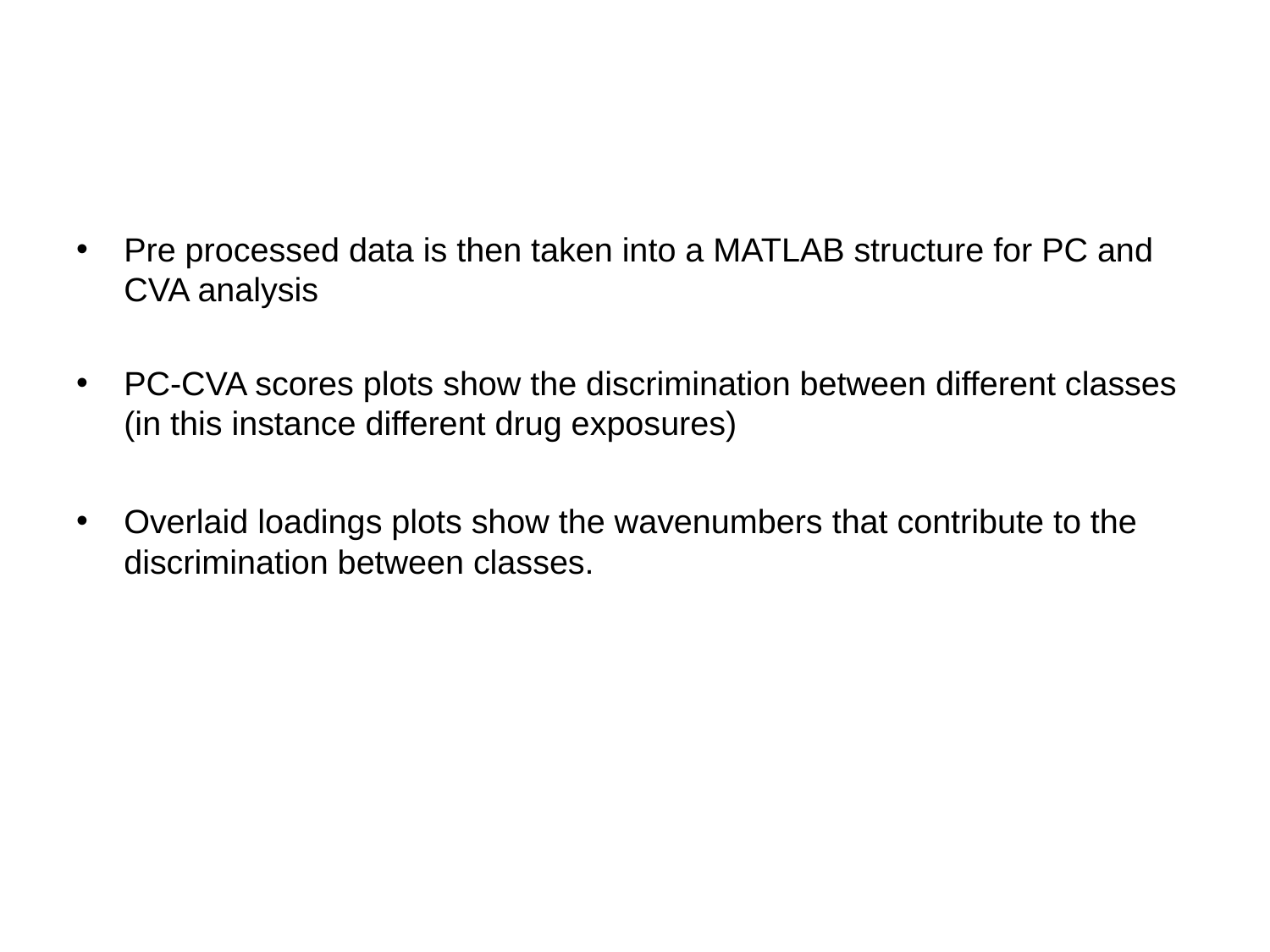

Pre processed data is then taken into a MATLAB structure for PC and CVA analysis

PC-CVA scores plots show the discrimination between different classes (in this instance different drug exposures)

Overlaid loadings plots show the wavenumbers that contribute to the discrimination between classes.